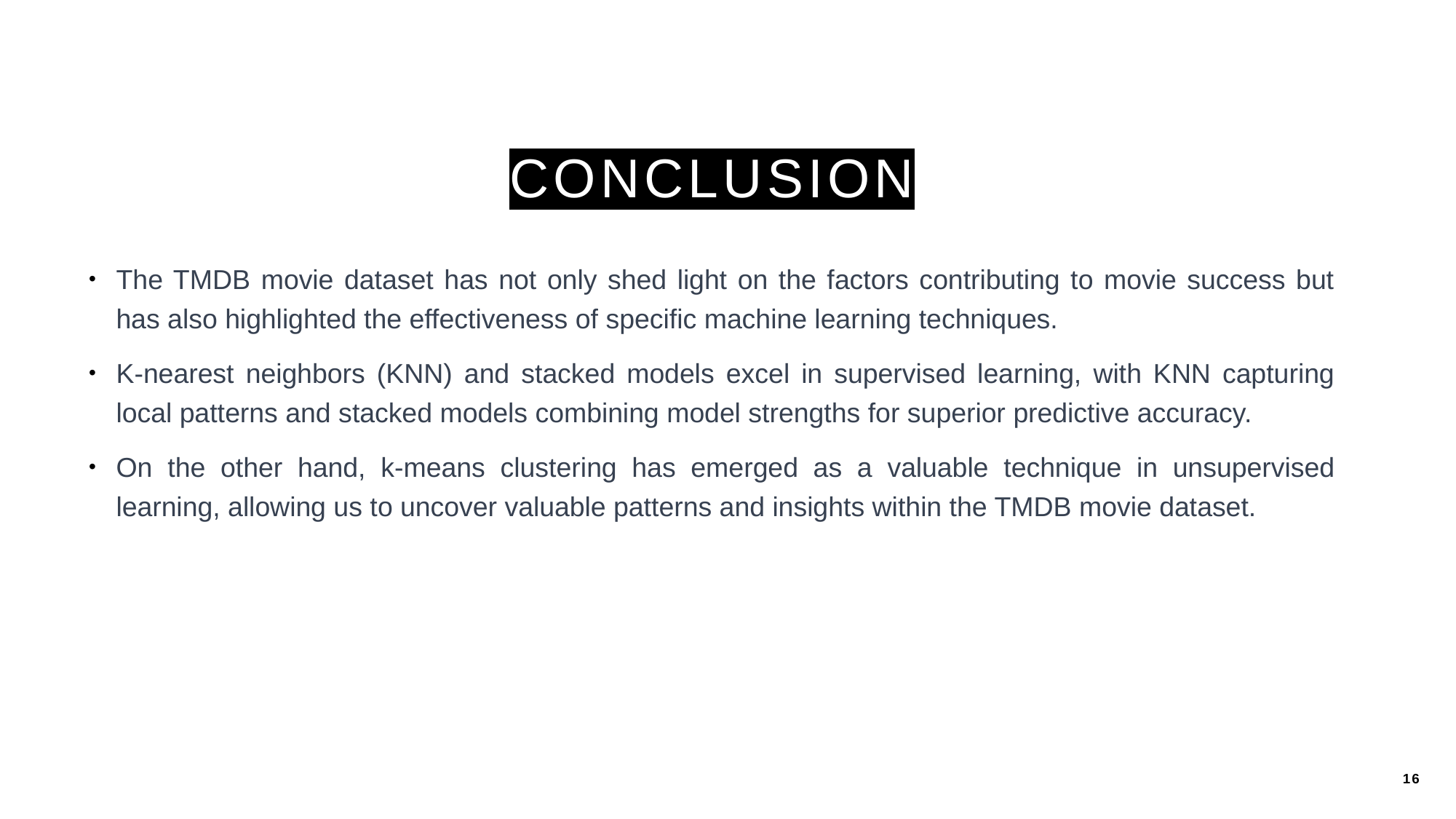

# Conclusion
The TMDB movie dataset has not only shed light on the factors contributing to movie success but has also highlighted the effectiveness of specific machine learning techniques.
K-nearest neighbors (KNN) and stacked models excel in supervised learning, with KNN capturing local patterns and stacked models combining model strengths for superior predictive accuracy.
On the other hand, k-means clustering has emerged as a valuable technique in unsupervised learning, allowing us to uncover valuable patterns and insights within the TMDB movie dataset.
16